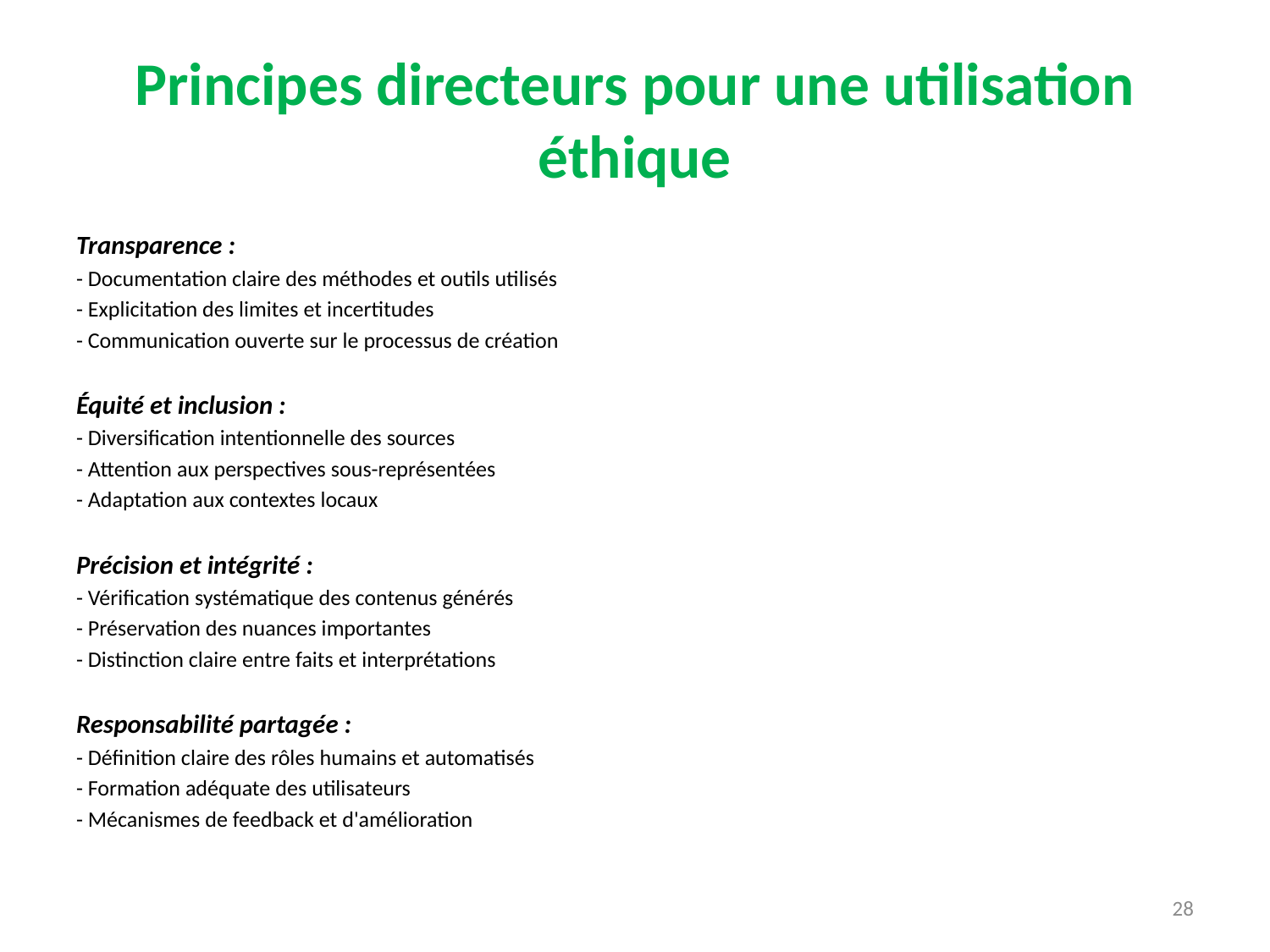

# Principes directeurs pour une utilisation éthique
Transparence :
- Documentation claire des méthodes et outils utilisés
- Explicitation des limites et incertitudes
- Communication ouverte sur le processus de création

Équité et inclusion :
- Diversification intentionnelle des sources
- Attention aux perspectives sous-représentées
- Adaptation aux contextes locaux

Précision et intégrité :
- Vérification systématique des contenus générés
- Préservation des nuances importantes
- Distinction claire entre faits et interprétations

Responsabilité partagée :
- Définition claire des rôles humains et automatisés
- Formation adéquate des utilisateurs
- Mécanismes de feedback et d'amélioration
28